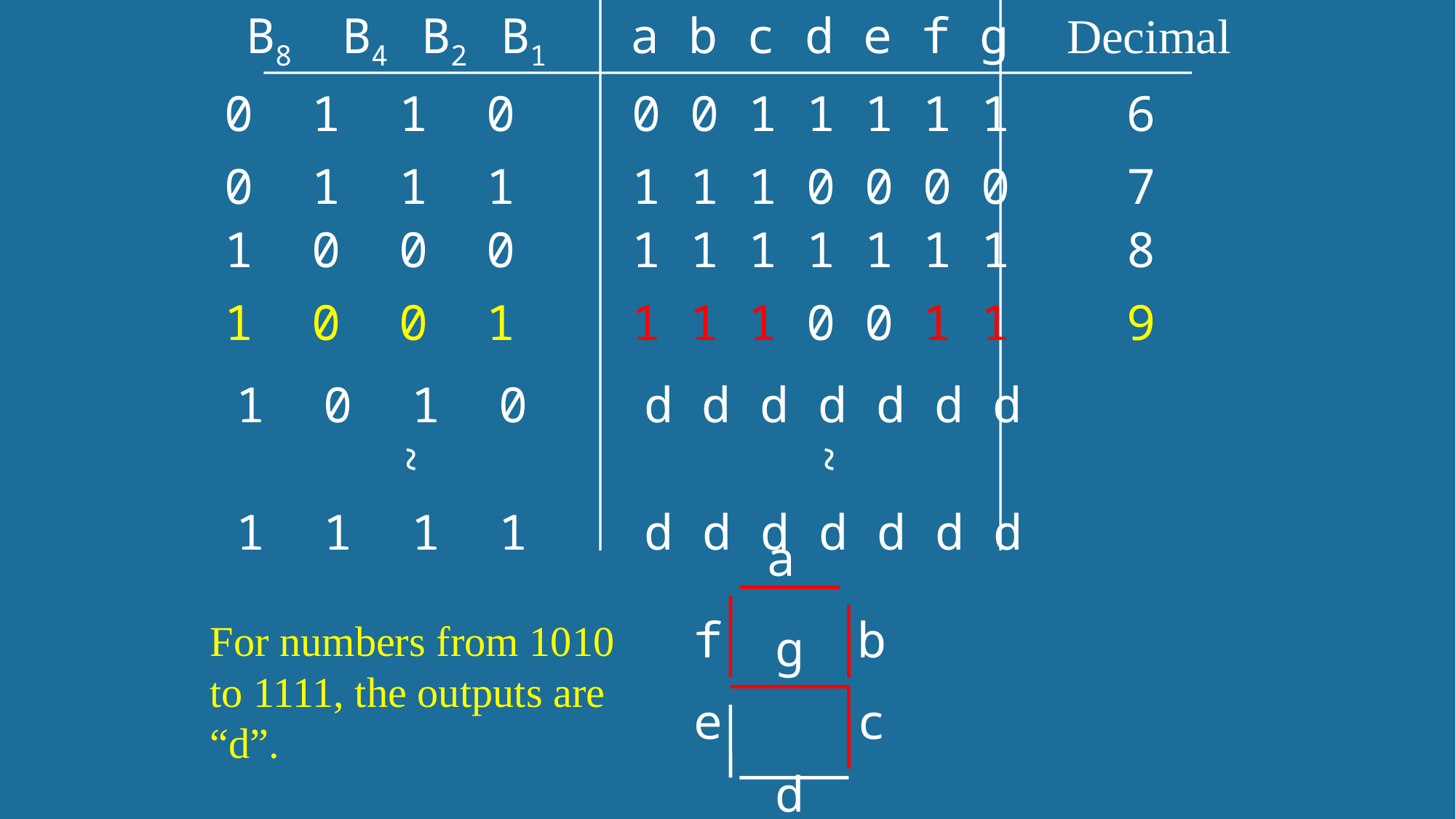

B8   B4  B2  B1     a b c d e f g  Decimal

0  1  1  0    0 0 1 1 1 1 1    6
0  1  1  1    1 1 1 0 0 0 0    7
1  0  0  0    1 1 1 1 1 1 1    8
1  0  0  1    1 1 1 0 0 1 1    9
1  0  1  0    d d d d d d d
~
~
1  1  1  1    d d d d d d d
a

f
b

For numbers from 1010 to 1111, the outputs are “d”.
g
e
c

d